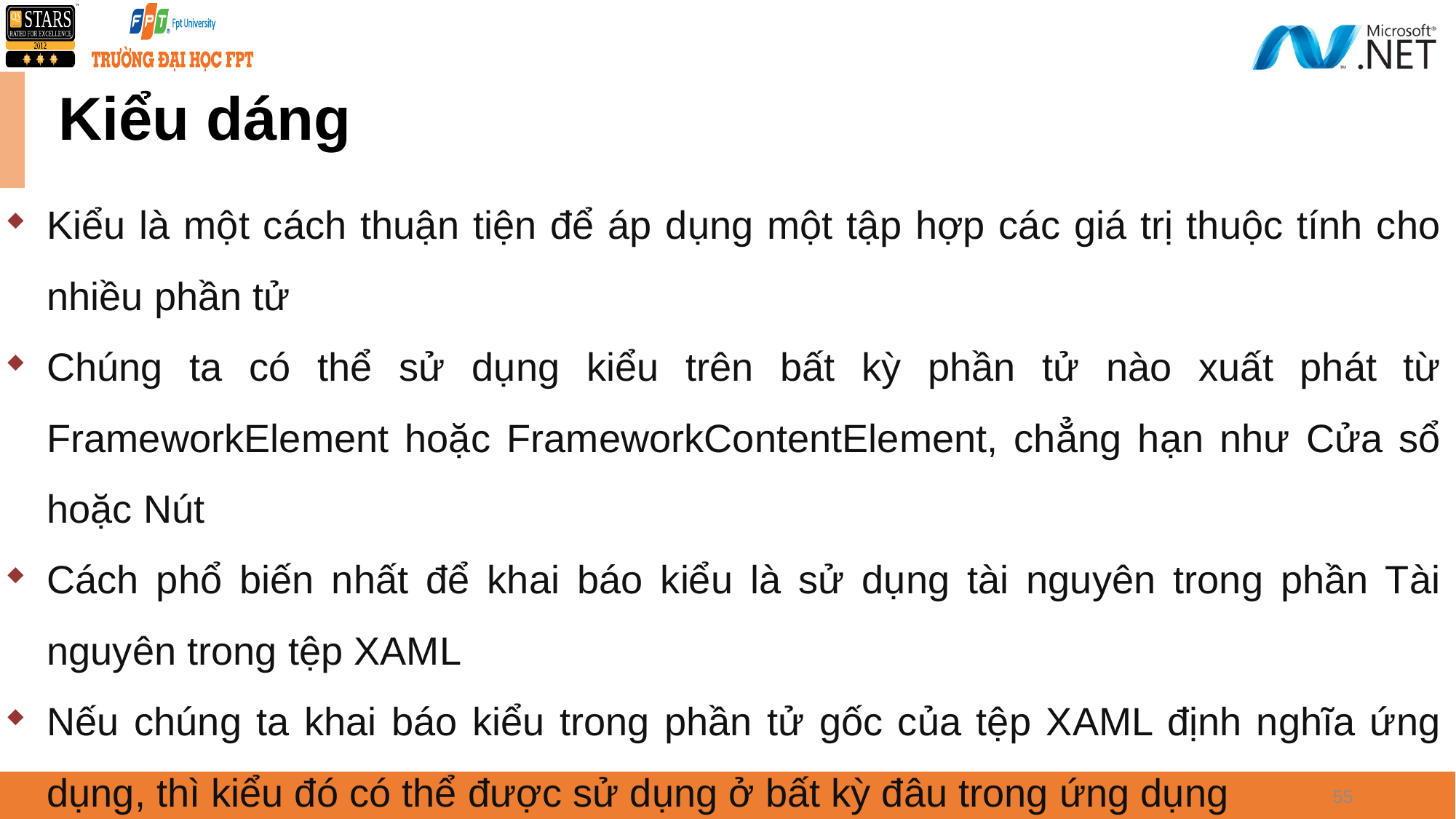

# Kiểu dáng
Kiểu là một cách thuận tiện để áp dụng một tập hợp các giá trị thuộc tính cho nhiều phần tử
Chúng ta có thể sử dụng kiểu trên bất kỳ phần tử nào xuất phát từ FrameworkElement hoặc FrameworkContentElement, chẳng hạn như Cửa sổ hoặc Nút
Cách phổ biến nhất để khai báo kiểu là sử dụng tài nguyên trong phần Tài nguyên trong tệp XAML
Nếu chúng ta khai báo kiểu trong phần tử gốc của tệp XAML định nghĩa ứng dụng, thì kiểu đó có thể được sử dụng ở bất kỳ đâu trong ứng dụng
55